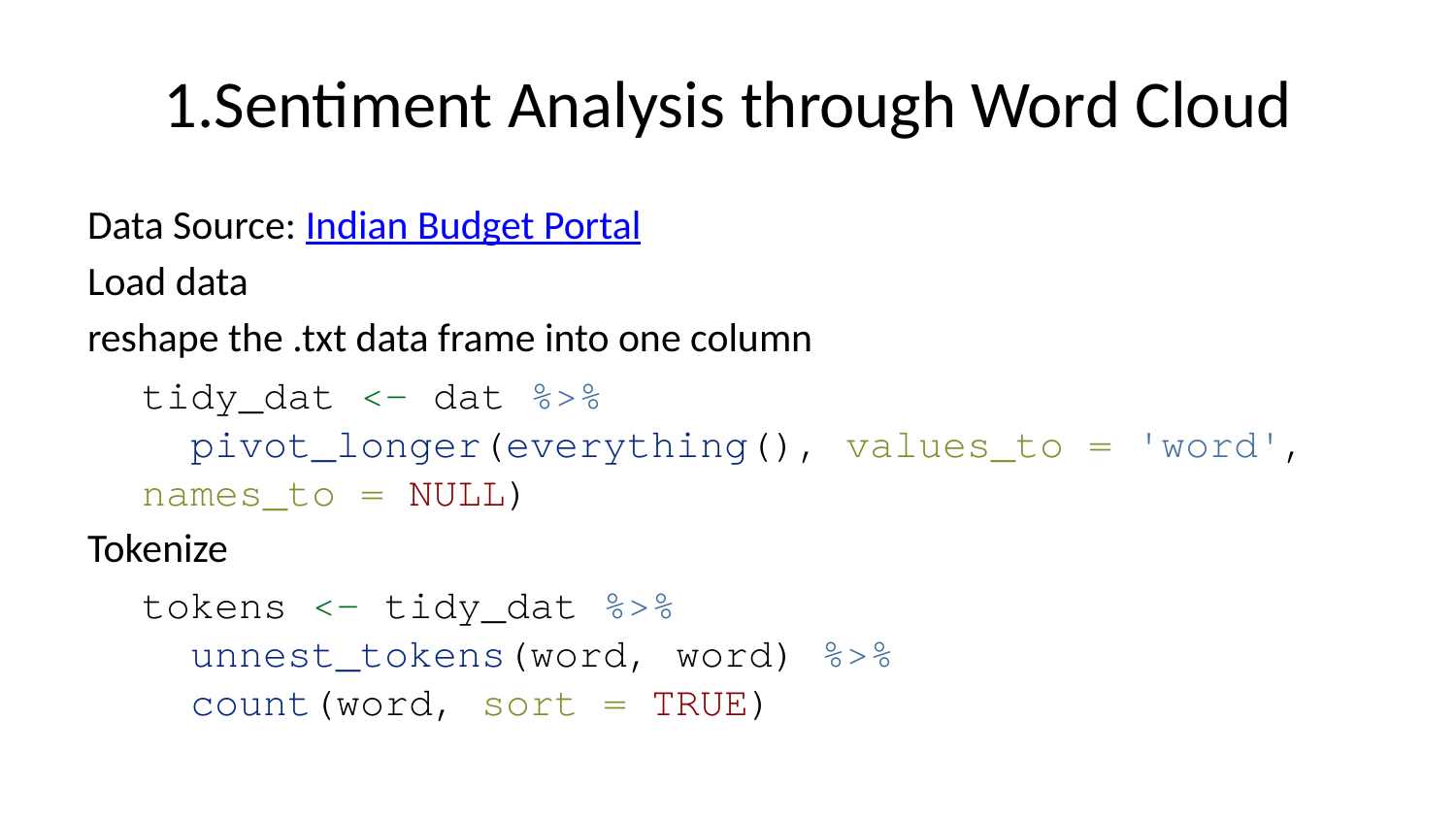

# 1.Sentiment Analysis through Word Cloud
Data Source: Indian Budget Portal
Load data
reshape the .txt data frame into one column
tidy_dat <- dat %>%
  pivot_longer(everything(), values_to = 'word', names_to = NULL)
Tokenize
tokens <- tidy_dat %>%
  unnest_tokens(word, word) %>%
  count(word, sort = TRUE)